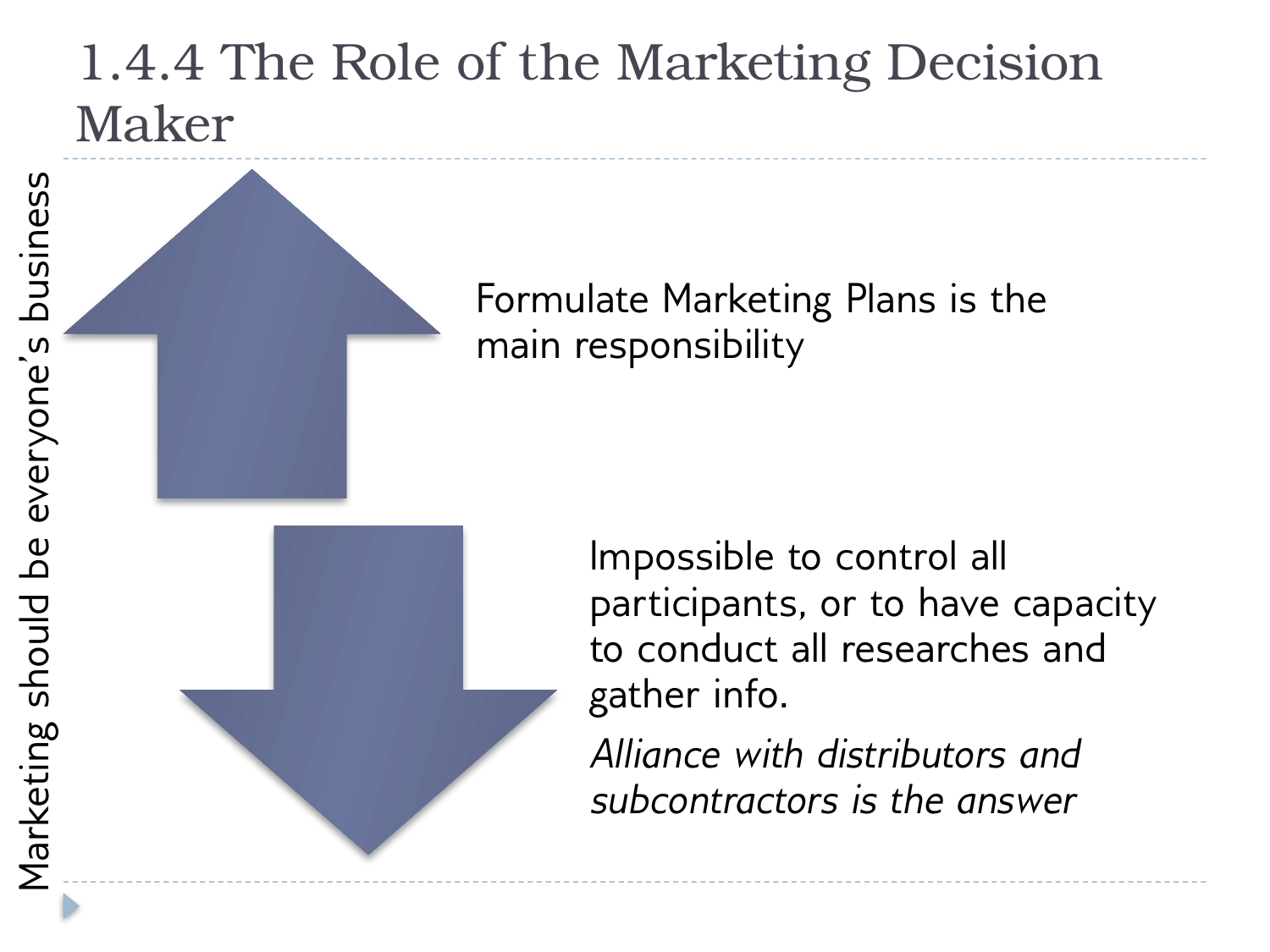

# 1.4.4 The Role of the Marketing Decision Maker
Formulate Marketing Plans is the main responsibility
Impossible to control all participants, or to have capacity to conduct all researches and gather info.
Alliance with distributors and subcontractors is the answer
Marketing should be everyone’s business